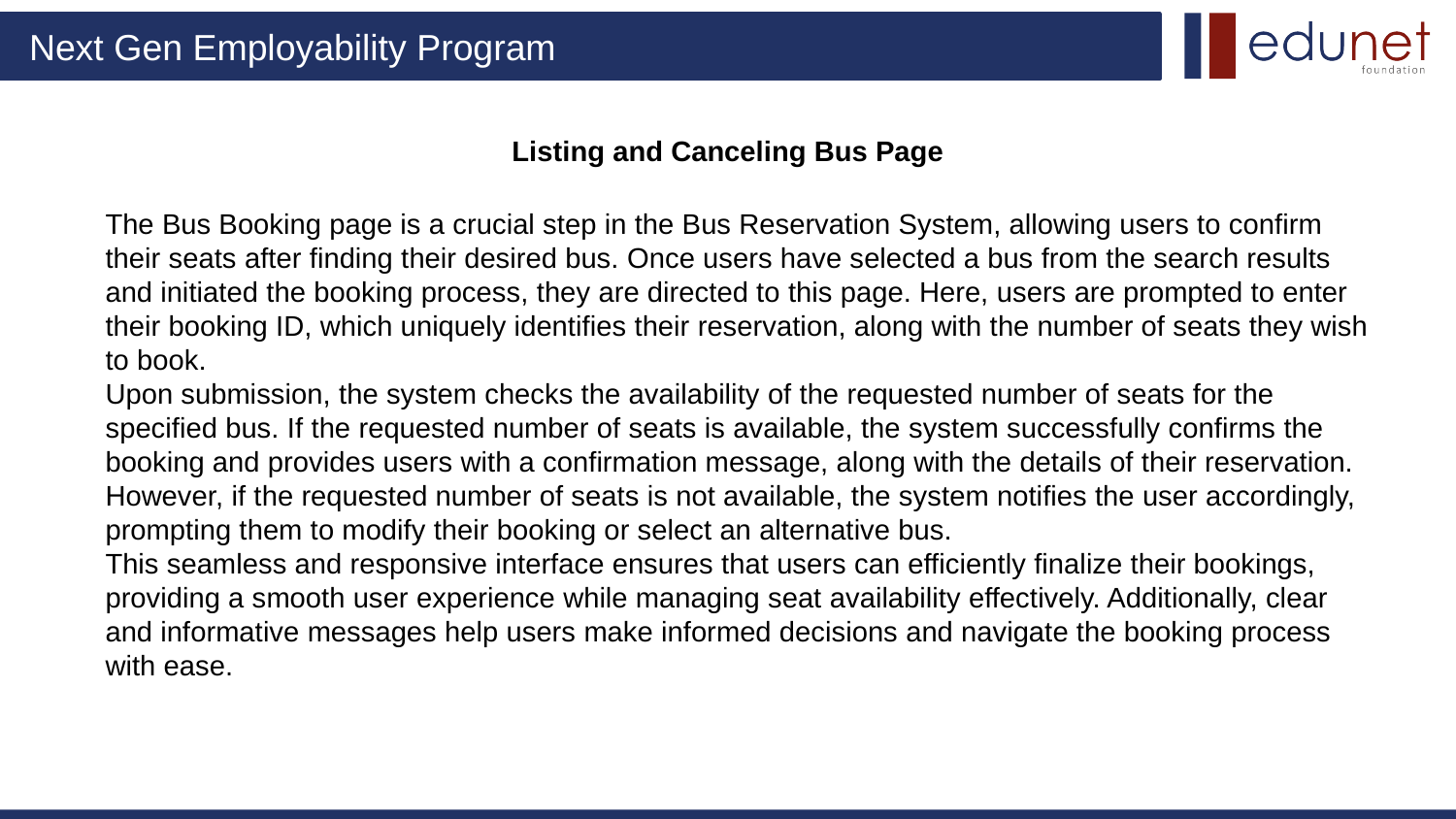

# Listing and Canceling Bus Page
The Bus Booking page is a crucial step in the Bus Reservation System, allowing users to confirm their seats after finding their desired bus. Once users have selected a bus from the search results and initiated the booking process, they are directed to this page. Here, users are prompted to enter their booking ID, which uniquely identifies their reservation, along with the number of seats they wish to book.
Upon submission, the system checks the availability of the requested number of seats for the specified bus. If the requested number of seats is available, the system successfully confirms the booking and provides users with a confirmation message, along with the details of their reservation. However, if the requested number of seats is not available, the system notifies the user accordingly, prompting them to modify their booking or select an alternative bus.
This seamless and responsive interface ensures that users can efficiently finalize their bookings, providing a smooth user experience while managing seat availability effectively. Additionally, clear and informative messages help users make informed decisions and navigate the booking process with ease.